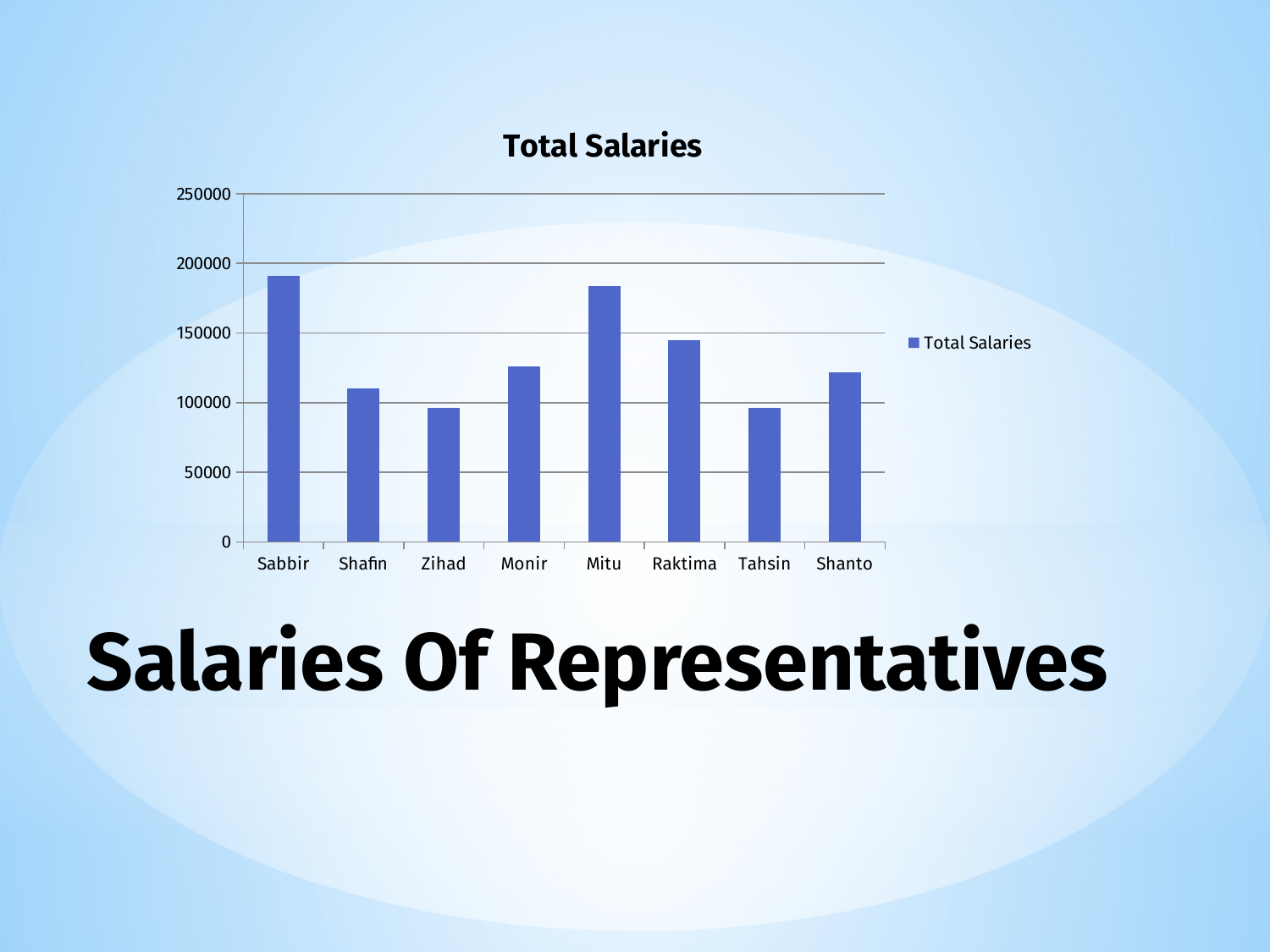

### Chart:

| Category | Total Salaries |
|---|---|
| Sabbir | 191000.0 |
| Shafin | 110000.0 |
| Zihad | 96000.0 |
| Monir | 126000.0 |
| Mitu | 184000.0 |
| Raktima | 145000.0 |
| Tahsin | 96000.0 |
| Shanto | 122000.0 |
# Salaries Of Representatives